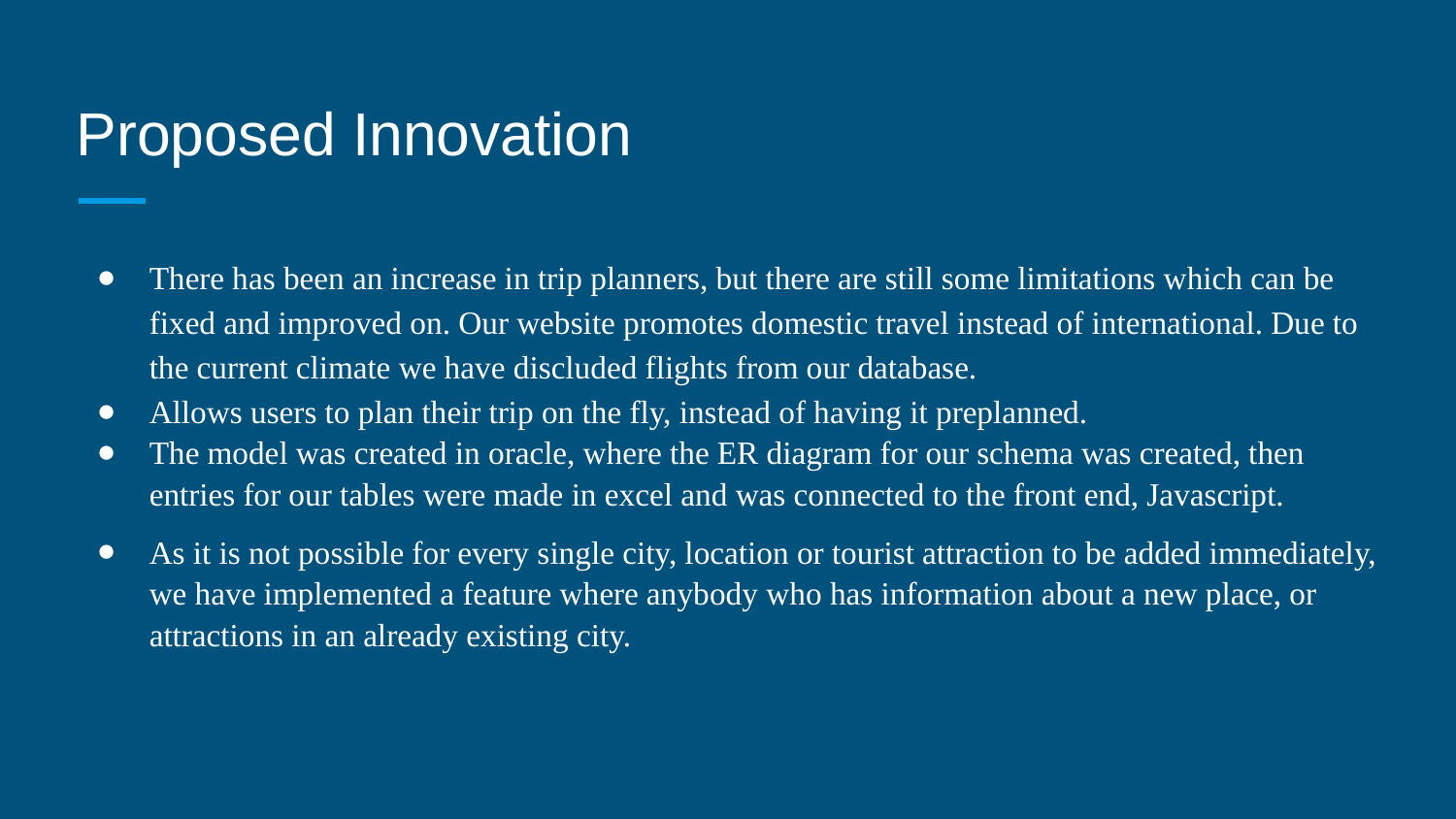

# Proposed Innovation
There has been an increase in trip planners, but there are still some limitations which can be fixed and improved on. Our website promotes domestic travel instead of international. Due to the current climate we have discluded flights from our database.
Allows users to plan their trip on the fly, instead of having it preplanned.
The model was created in oracle, where the ER diagram for our schema was created, then entries for our tables were made in excel and was connected to the front end, Javascript.
As it is not possible for every single city, location or tourist attraction to be added immediately, we have implemented a feature where anybody who has information about a new place, or attractions in an already existing city.